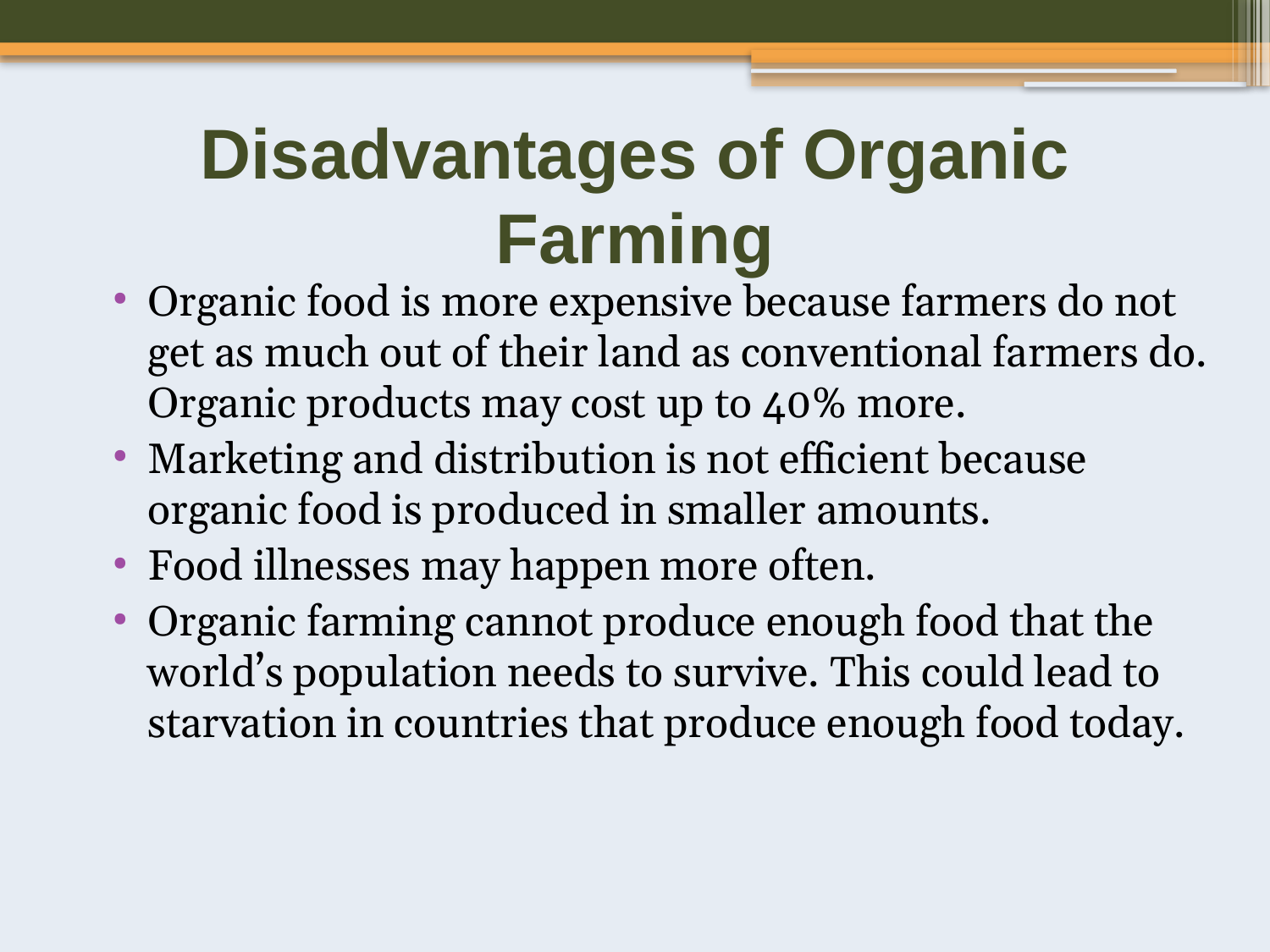

# Disadvantages of Organic Farming
Organic food is more expensive because farmers do not get as much out of their land as conventional farmers do. Organic products may cost up to 40% more.
Marketing and distribution is not efficient because organic food is produced in smaller amounts.
Food illnesses may happen more often.
Organic farming cannot produce enough food that the world’s population needs to survive. This could lead to starvation in countries that produce enough food today.